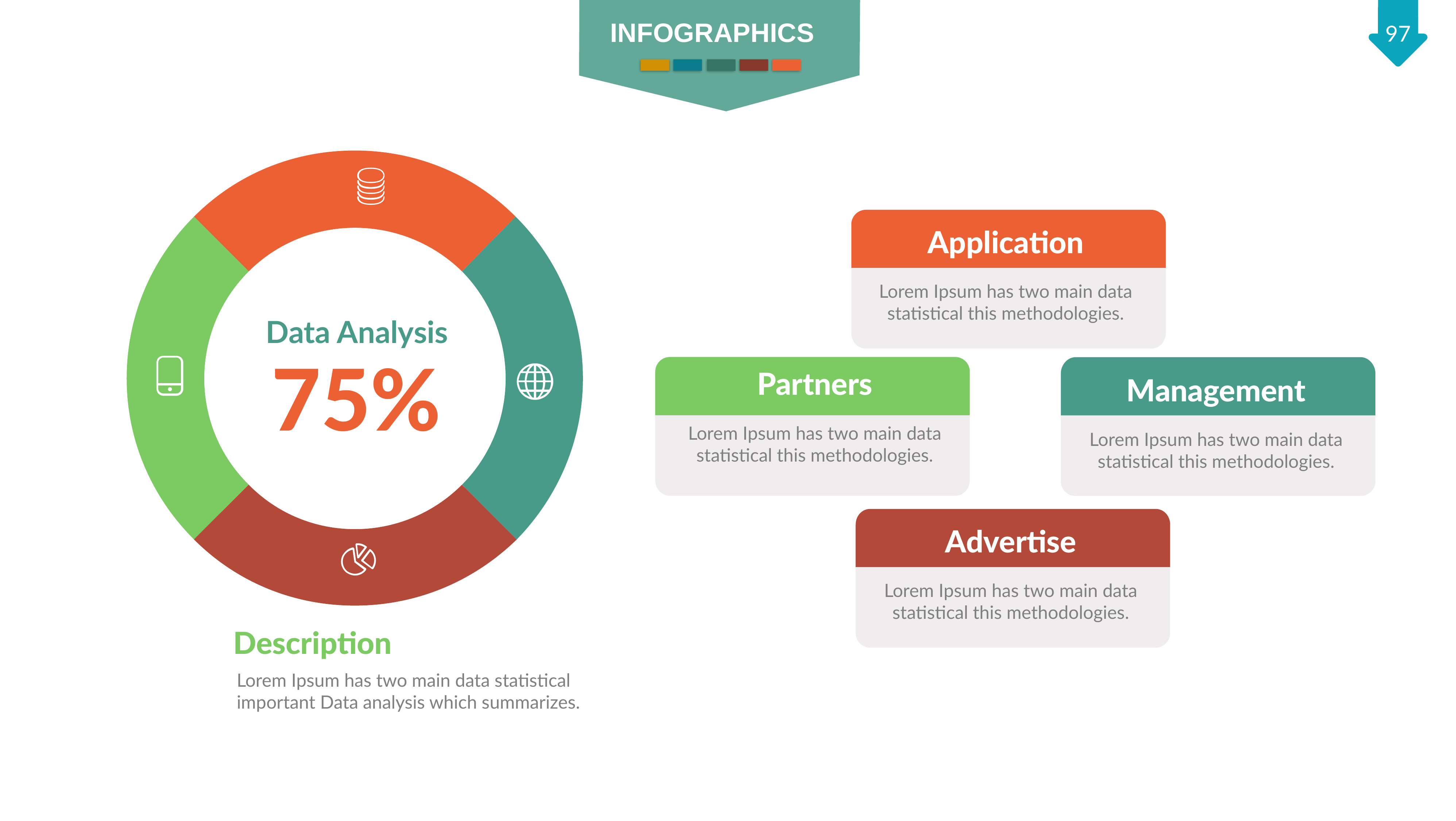

INFOGRAPHICS

Data Analysis
75%

Application
Lorem Ipsum has two main data statistical this methodologies.

Partners
Lorem Ipsum has two main data statistical this methodologies.

Management
Lorem Ipsum has two main data statistical this methodologies.

Advertise
Lorem Ipsum has two main data statistical this methodologies.
Description
Lorem Ipsum has two main data statistical important Data analysis which summarizes.